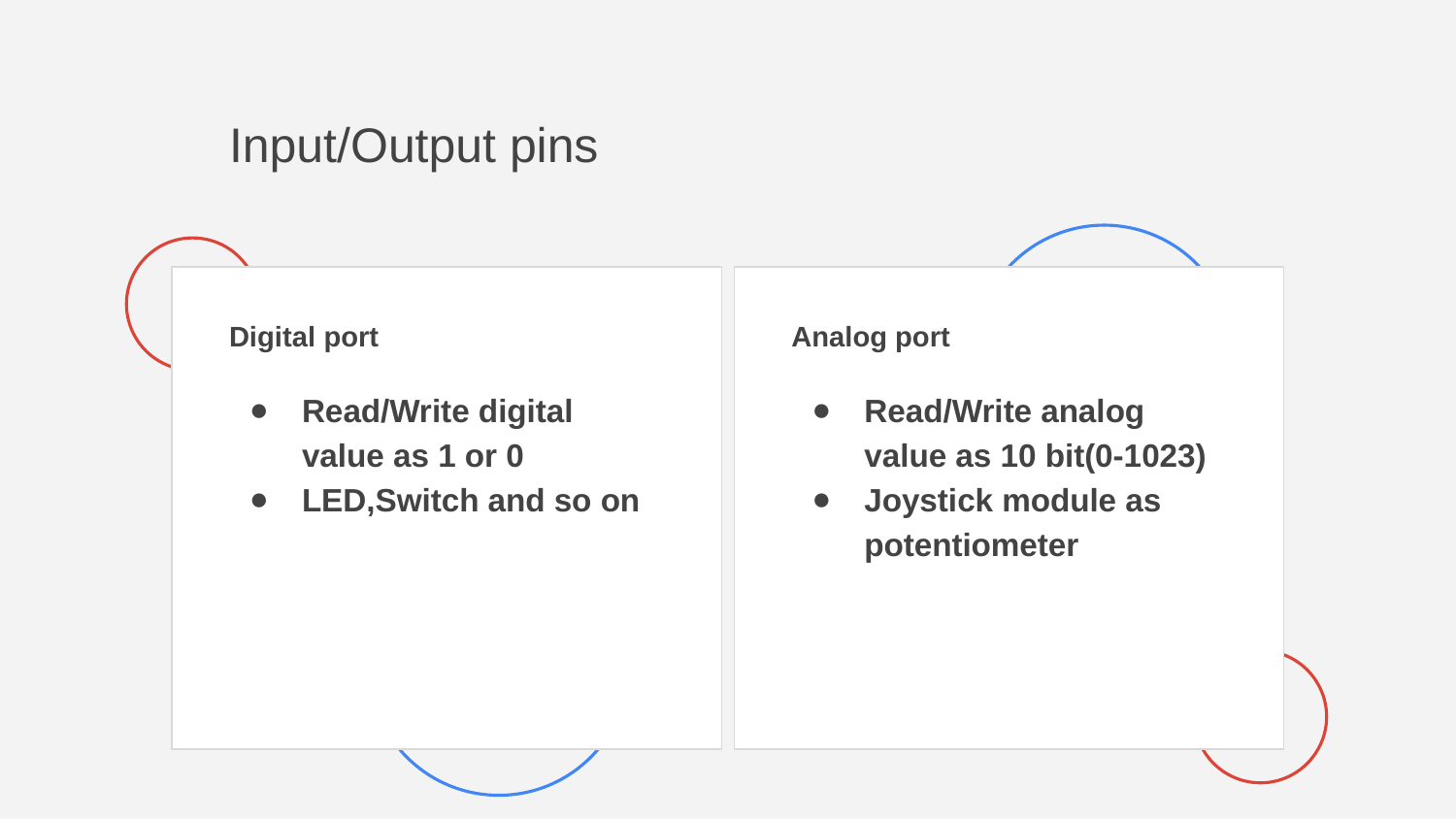

# Input/Output pins
Digital port
Read/Write digital value as 1 or 0
LED,Switch and so on

Analog port
Read/Write analog value as 10 bit(0-1023)
Joystick module as potentiometer